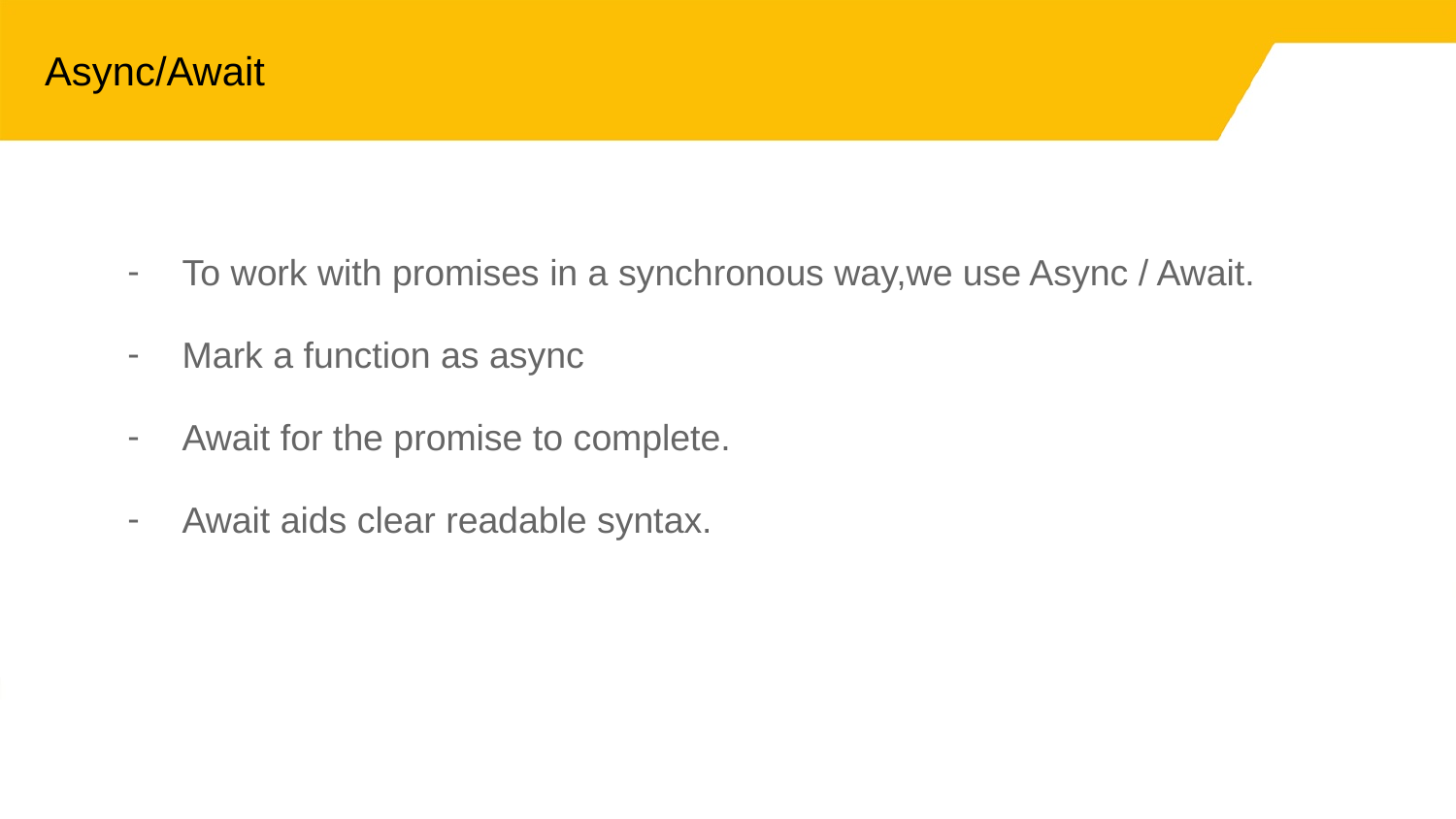

# Async/Await

To work with promises in a synchronous way,we use Async / Await.
Mark a function as async
Await for the promise to complete.
Await aids clear readable syntax.